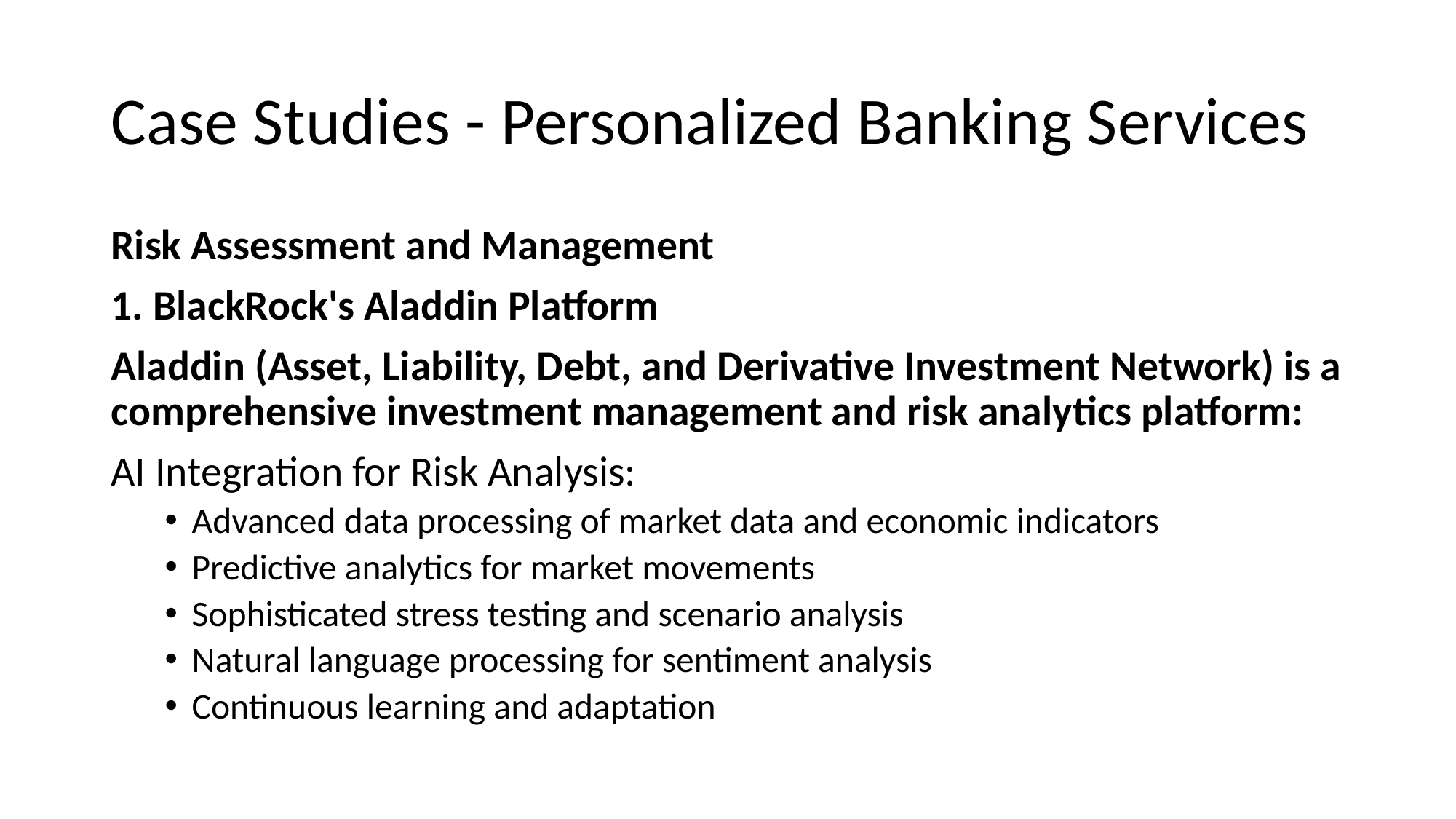

# Case Studies - Personalized Banking Services
Risk Assessment and Management
1. BlackRock's Aladdin Platform
Aladdin (Asset, Liability, Debt, and Derivative Investment Network) is a comprehensive investment management and risk analytics platform:
AI Integration for Risk Analysis:
Advanced data processing of market data and economic indicators
Predictive analytics for market movements
Sophisticated stress testing and scenario analysis
Natural language processing for sentiment analysis
Continuous learning and adaptation